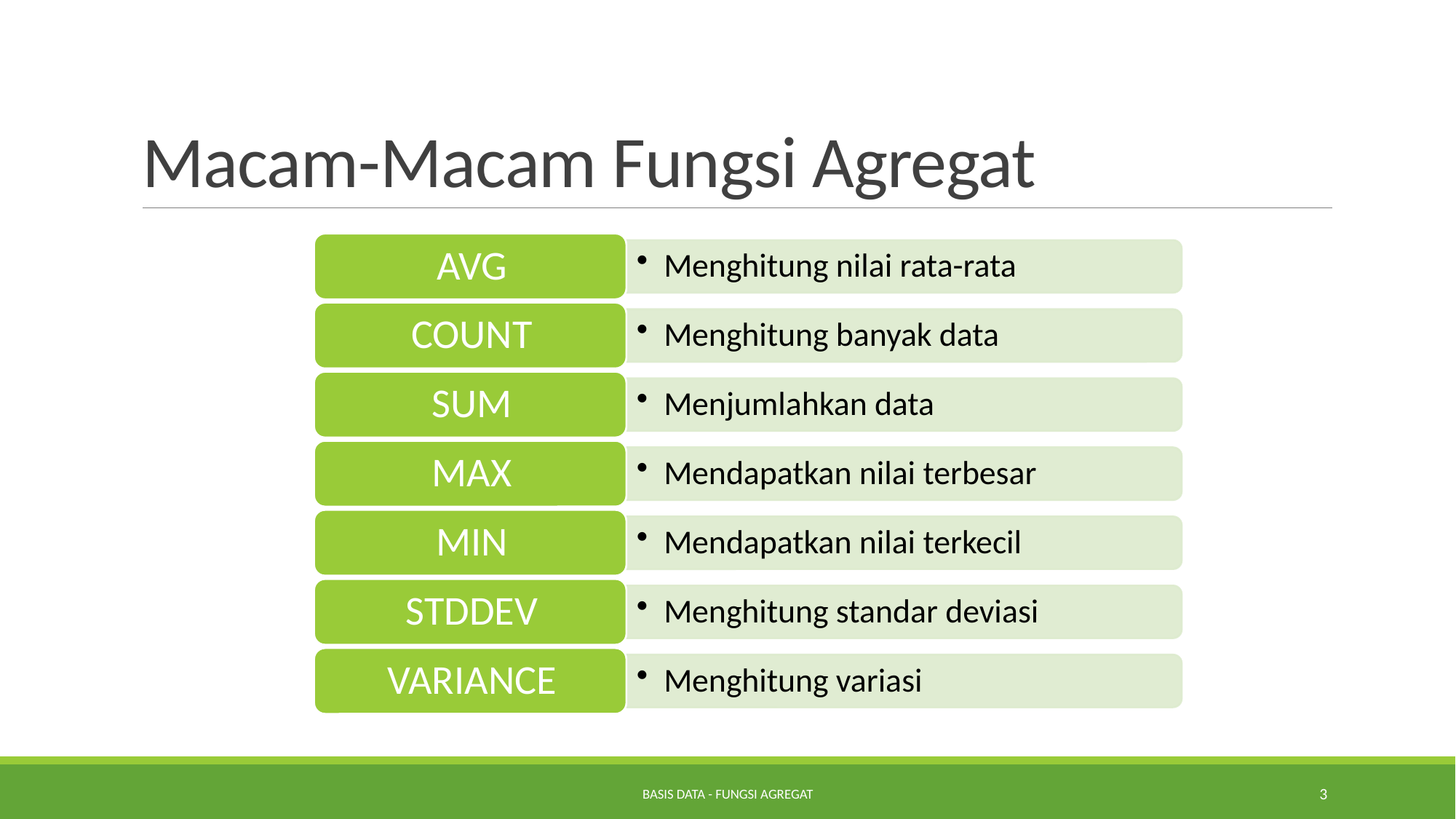

# Macam-Macam Fungsi Agregat
Menghitung nilai rata-rata
AVG
Menghitung banyak data
COUNT
Menjumlahkan data
SUM
Mendapatkan nilai terbesar
MAX
Mendapatkan nilai terkecil
MIN
Menghitung standar deviasi
STDDEV
Menghitung variasi
VARIANCE
Basis Data - Fungsi Agregat
3